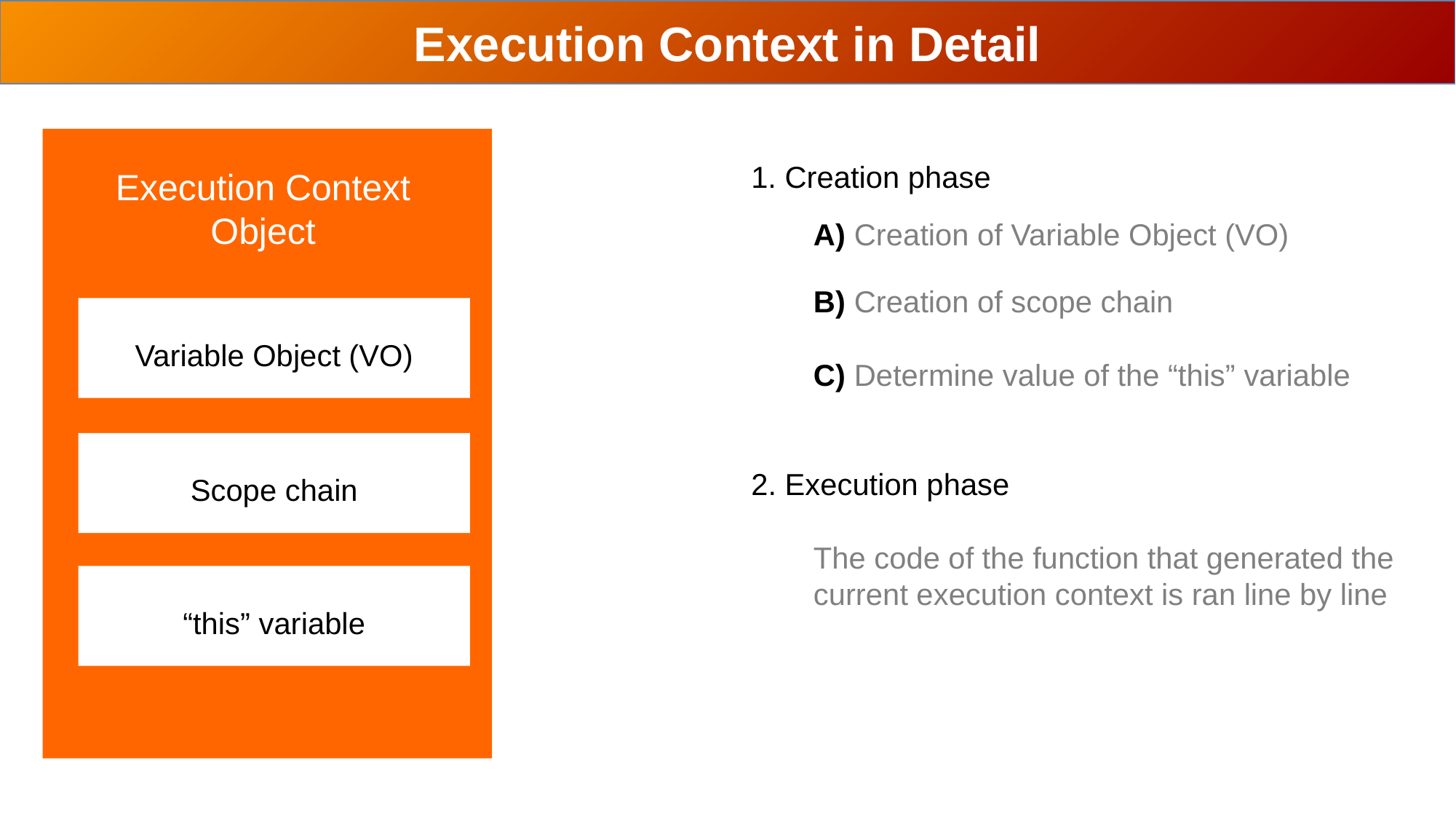

Execution Context in Detail

1. Creation phase
Execution Context Object
A) Creation of Variable Object (VO)
B) Creation of scope chain
Variable Object (VO)
C) Determine value of the “this” variable
Scope chain
2. Execution phase
The code of the function that generated the current execution context is ran line by line
“this” variable